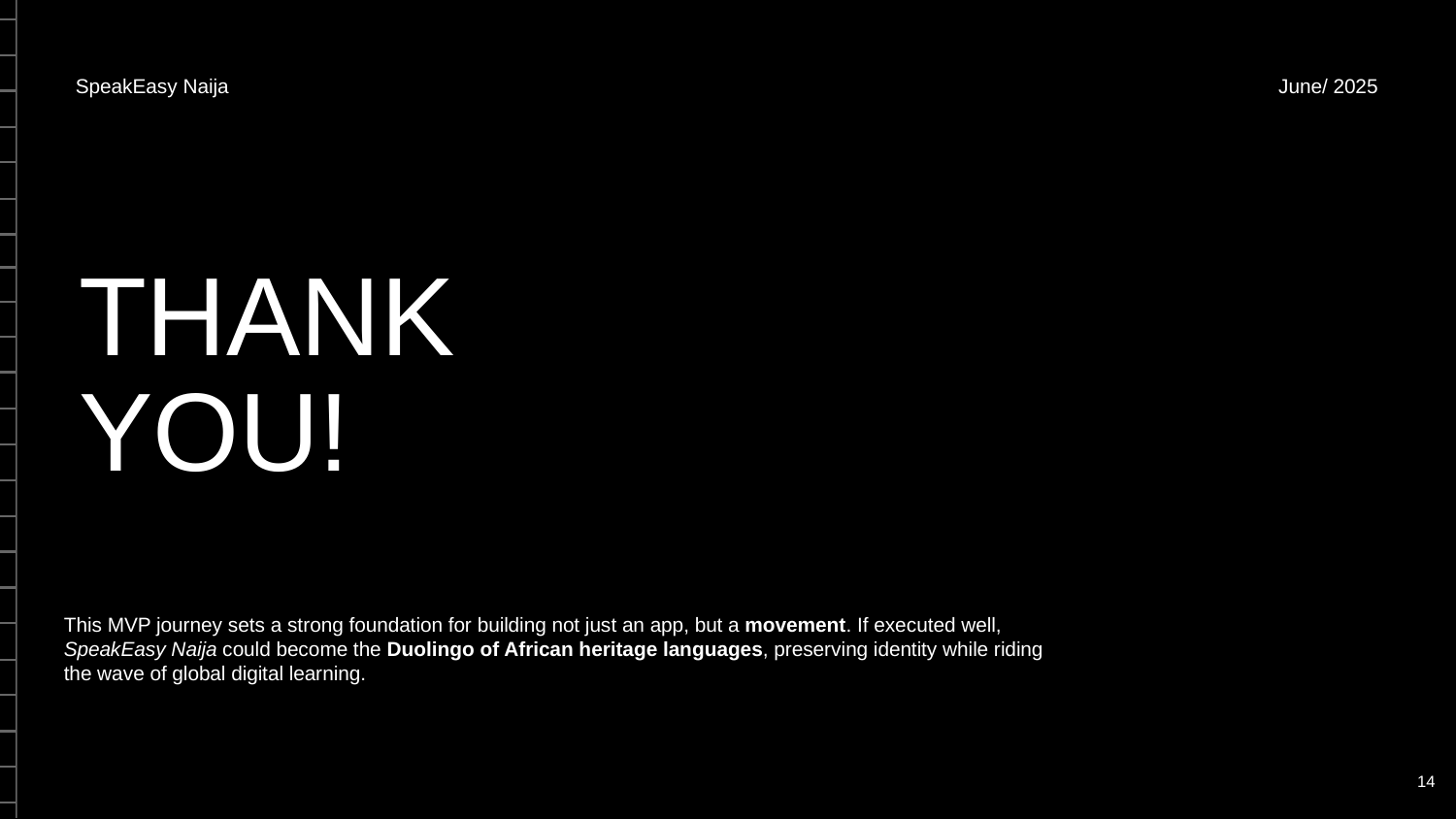

SpeakEasy Naija
June/ 2025
# THANK
YOU!
This MVP journey sets a strong foundation for building not just an app, but a movement. If executed well, SpeakEasy Naija could become the Duolingo of African heritage languages, preserving identity while riding the wave of global digital learning.
14